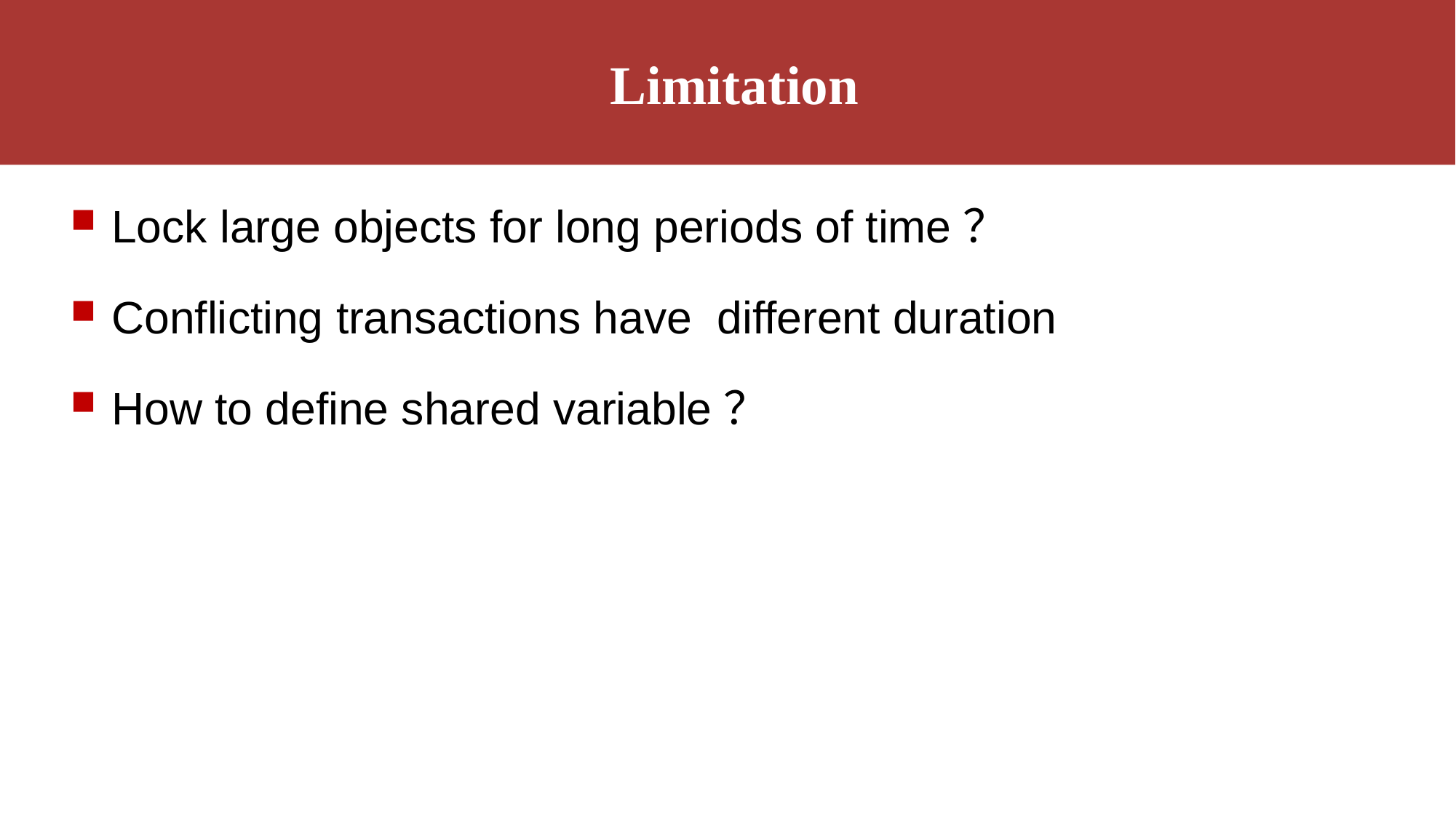

Limitation

Lock large objects for long periods of time？
Conflicting transactions have  different duration
How to define shared variable？